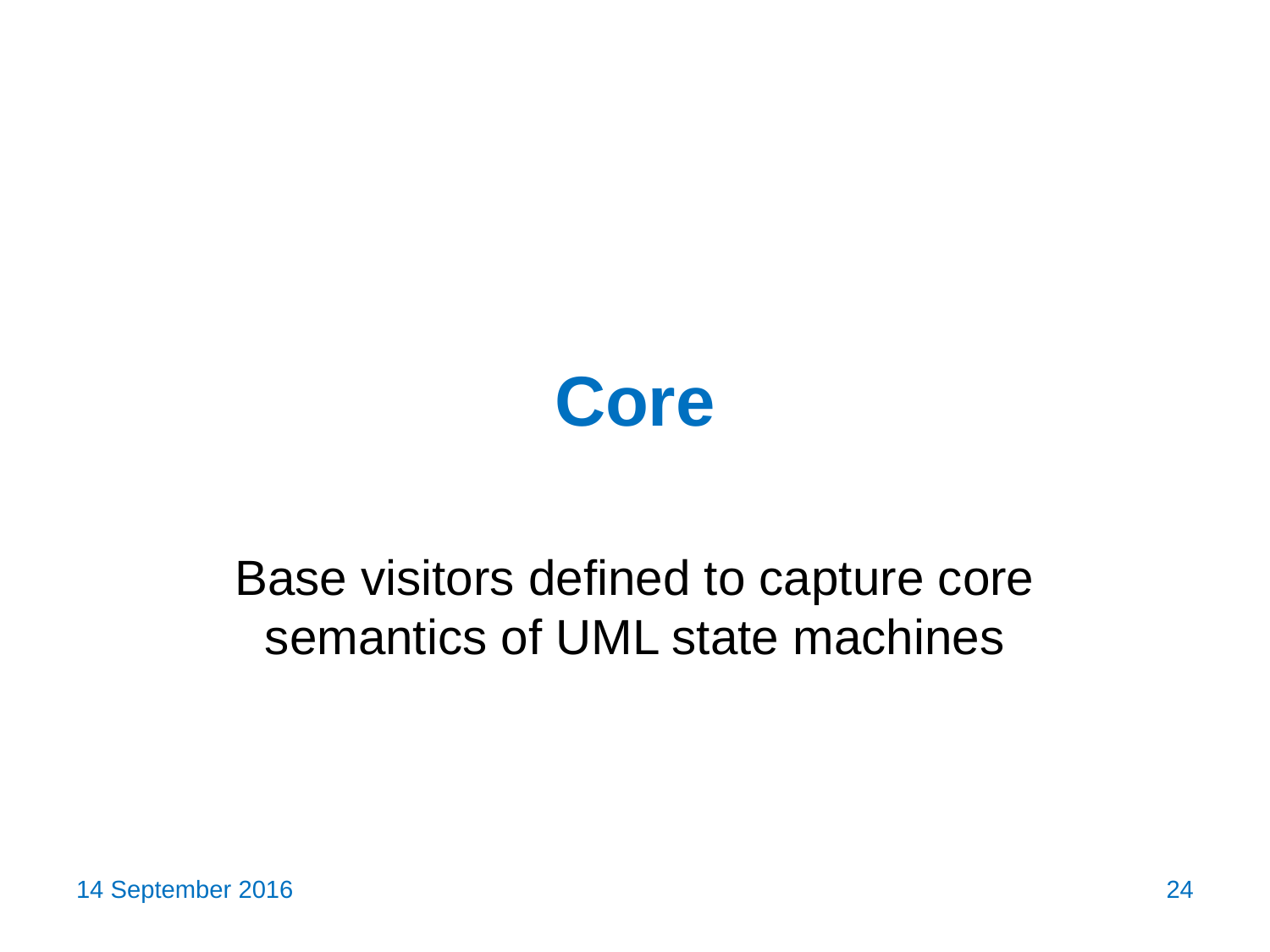

# Core
Base visitors defined to capture core semantics of UML state machines
14 September 2016
24